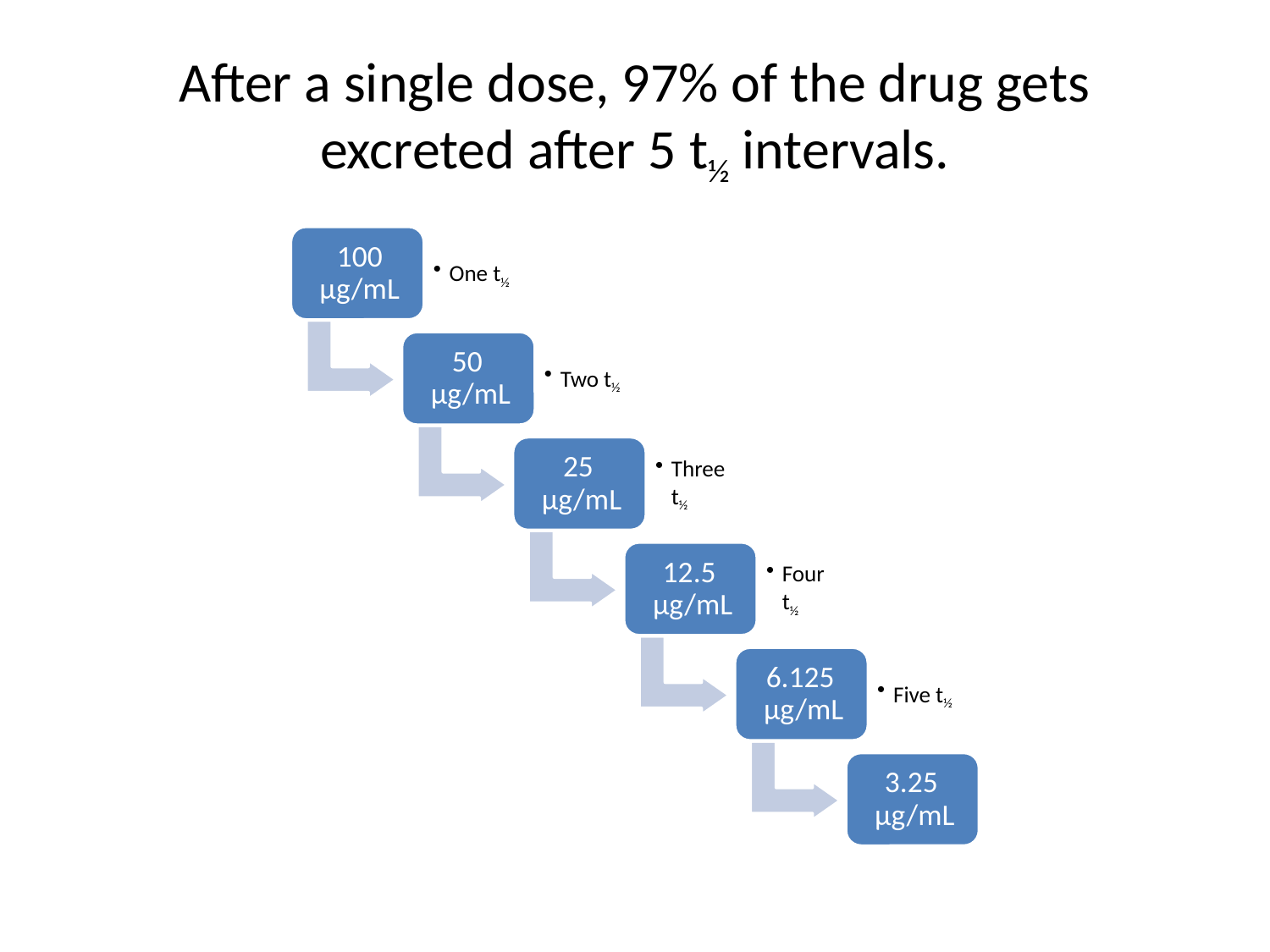

# After a single dose, 97% of the drug gets excreted after 5 t½ intervals.
100 μg/mL
One t½
50  μg/mL
Two t½
25  μg/mL
Three t½
12.5  μg/mL
Four t½
6.125  μg/mL
Five t½
3.25  μg/mL